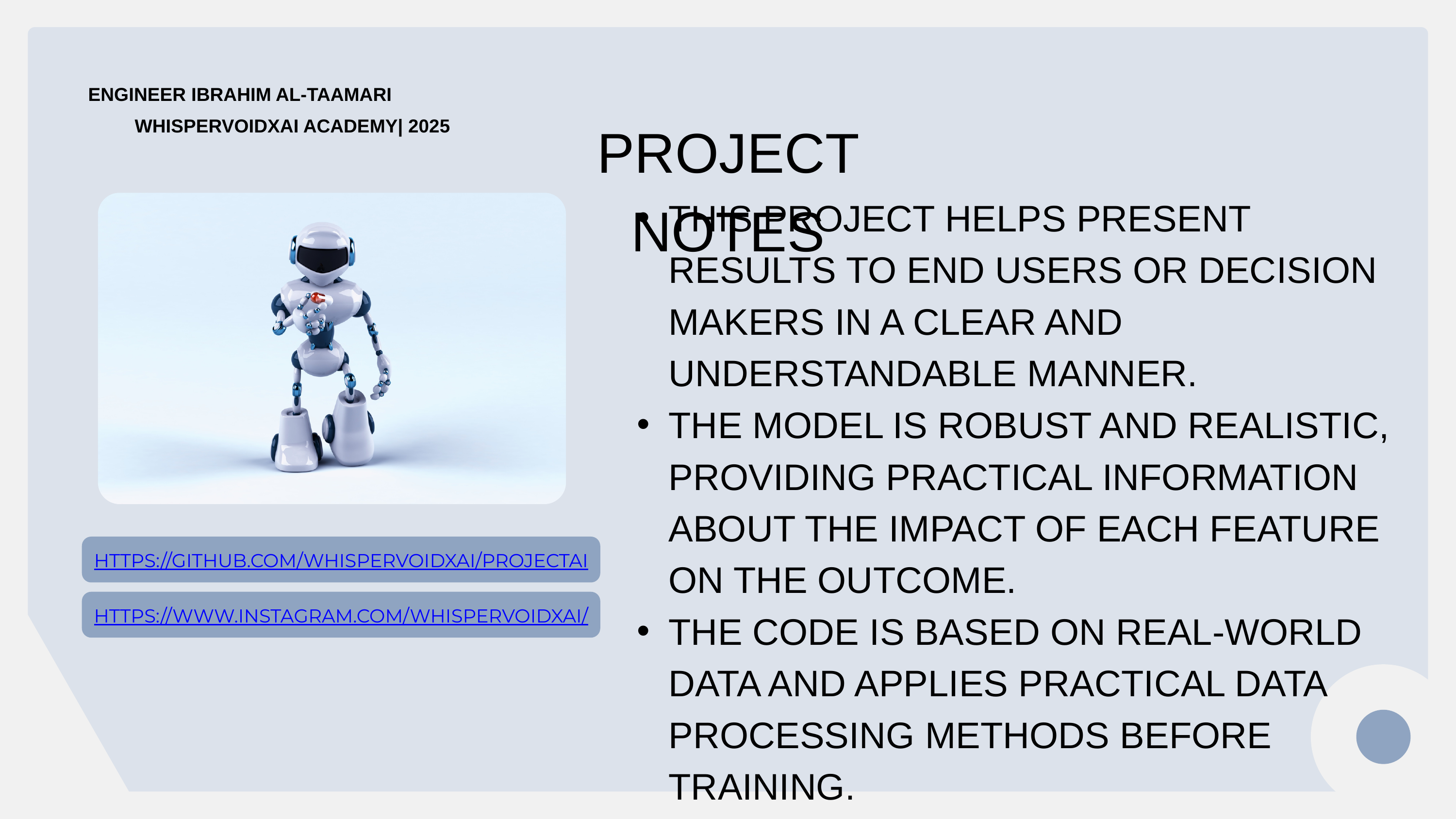

ENGINEER IBRAHIM AL-TAAMARI
PROJECT NOTES
 WHISPERVOIDXAI ACADEMY| 2025
THIS PROJECT HELPS PRESENT RESULTS TO END USERS OR DECISION MAKERS IN A CLEAR AND UNDERSTANDABLE MANNER.
THE MODEL IS ROBUST AND REALISTIC, PROVIDING PRACTICAL INFORMATION ABOUT THE IMPACT OF EACH FEATURE ON THE OUTCOME.
THE CODE IS BASED ON REAL-WORLD DATA AND APPLIES PRACTICAL DATA PROCESSING METHODS BEFORE TRAINING.

HTTPS://GITHUB.COM/WHISPERVOIDXAI/PROJECTAI

HTTPS://WWW.INSTAGRAM.COM/WHISPERVOIDXAI/